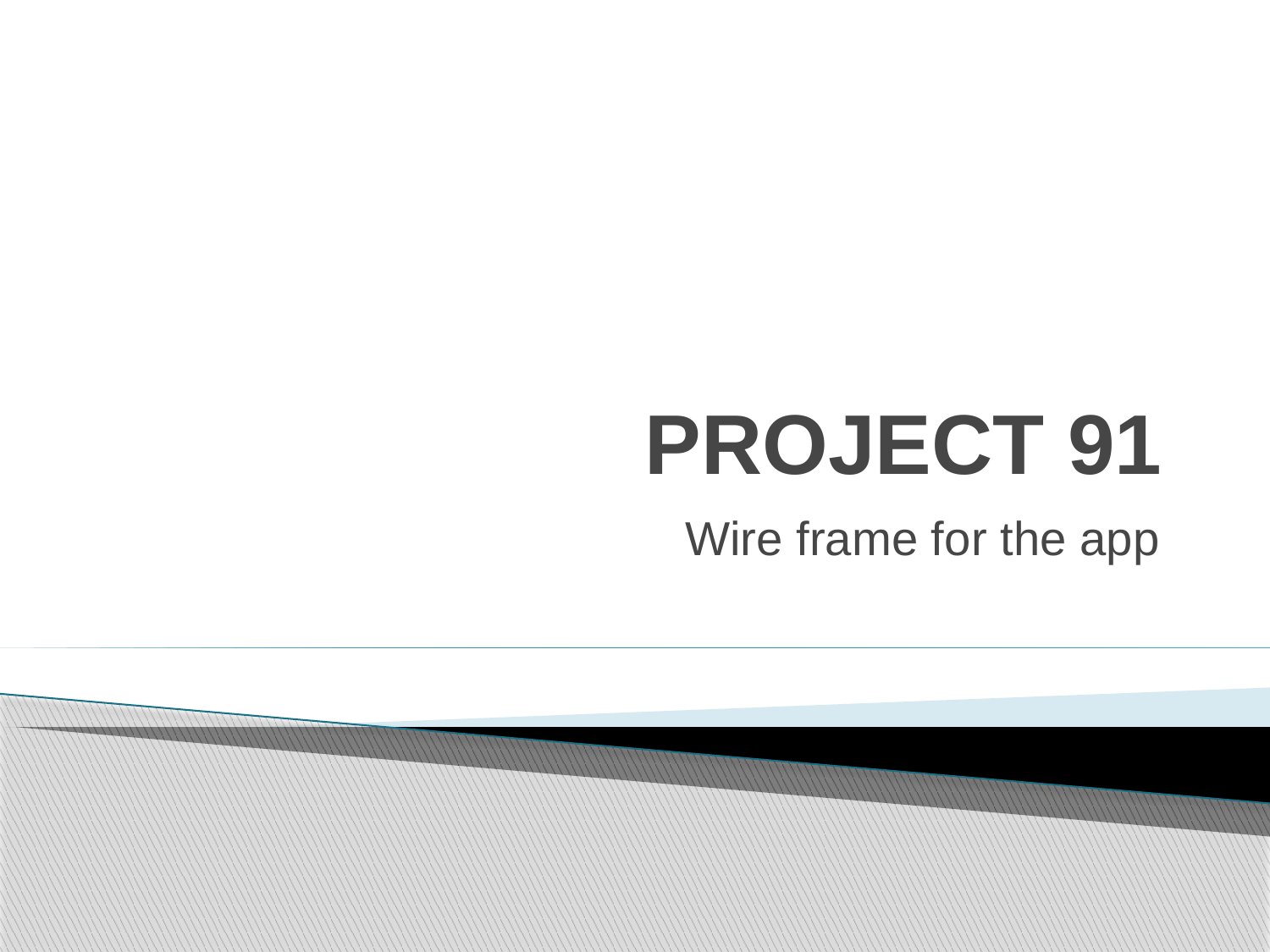

# PROJECT 91
Wire frame for the app